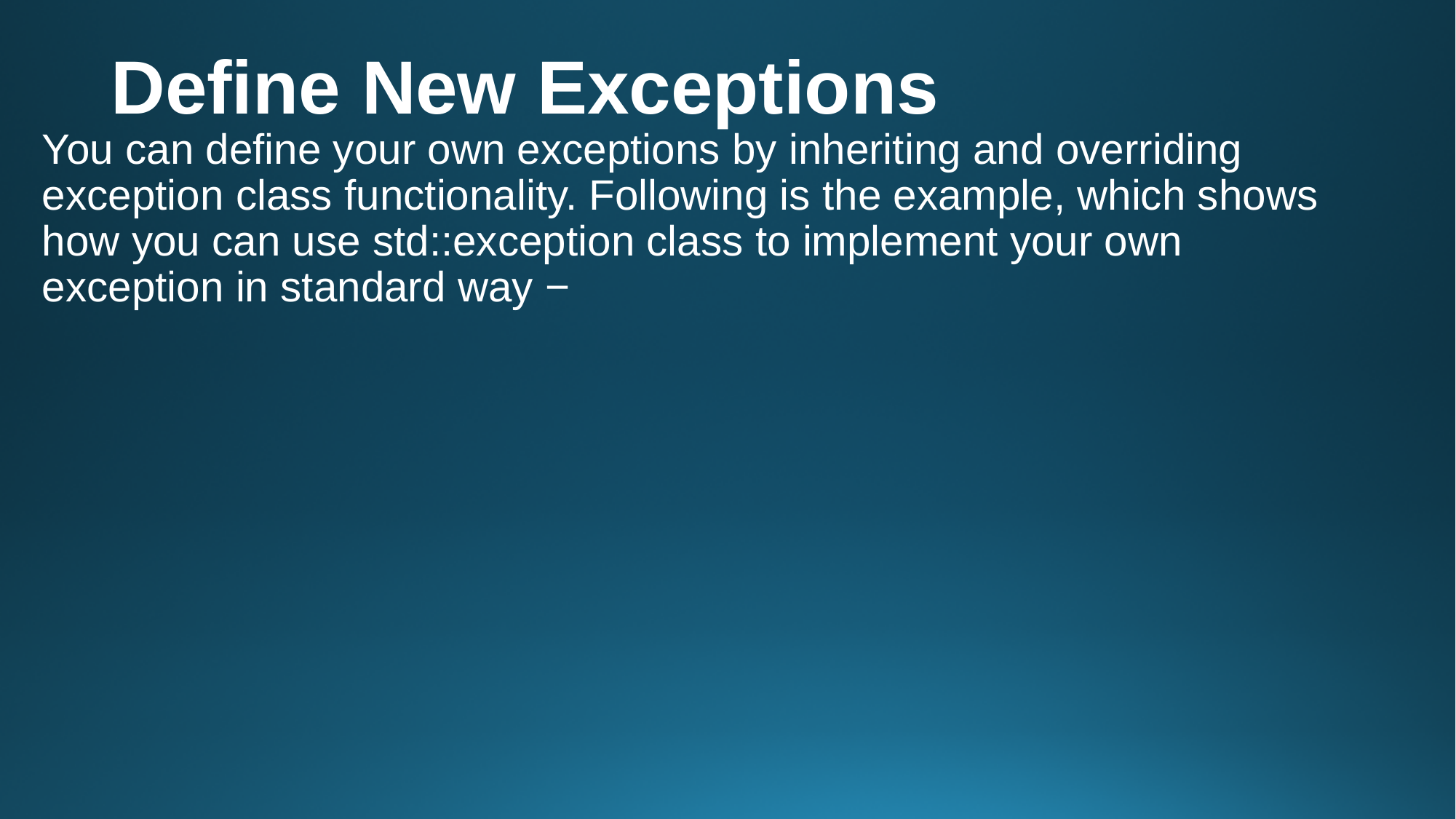

# Define New Exceptions
You can define your own exceptions by inheriting and overriding exception class functionality. Following is the example, which shows how you can use std::exception class to implement your own exception in standard way −